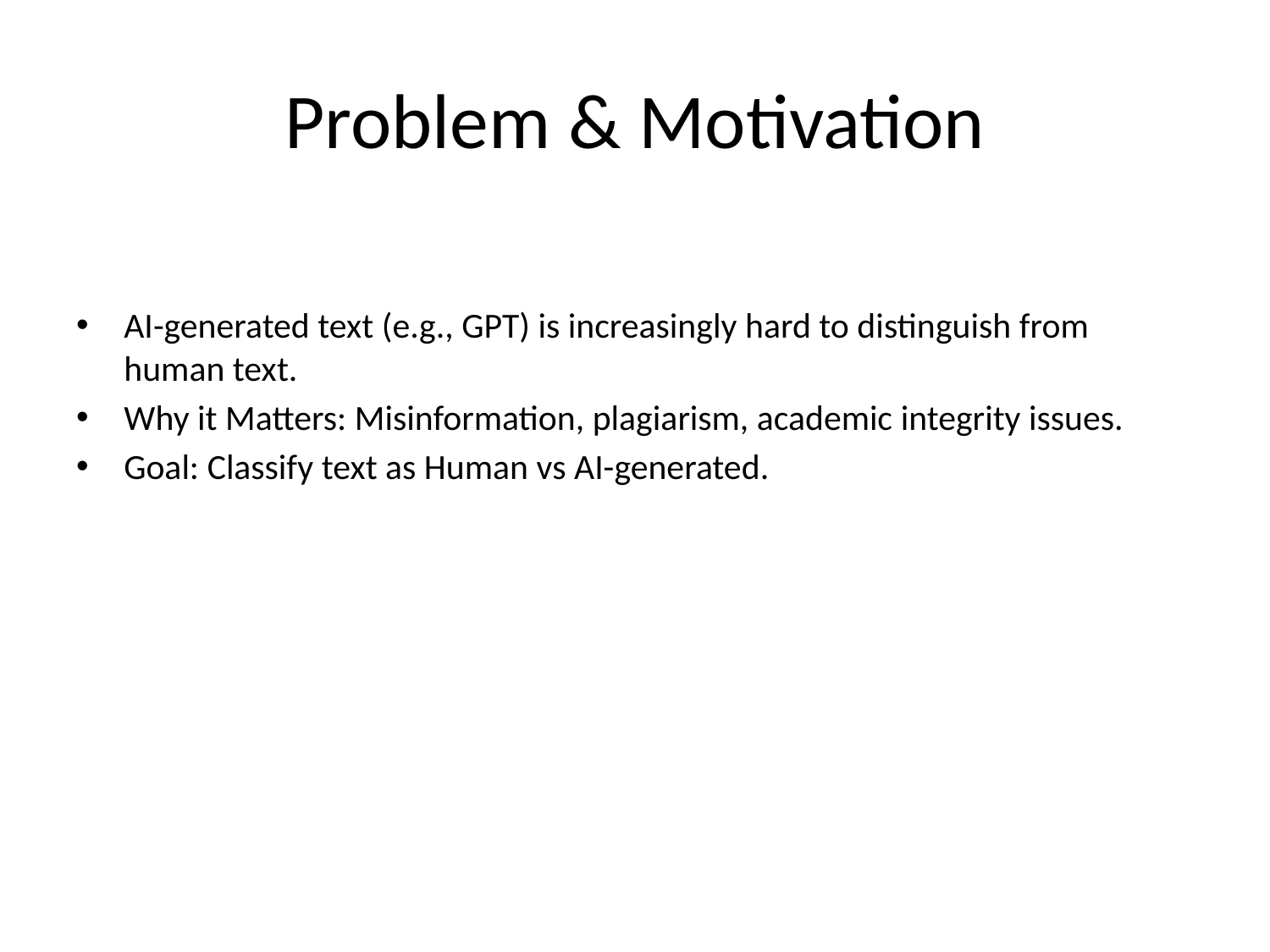

# Problem & Motivation

AI-generated text (e.g., GPT) is increasingly hard to distinguish from human text.
Why it Matters: Misinformation, plagiarism, academic integrity issues.
Goal: Classify text as Human vs AI-generated.